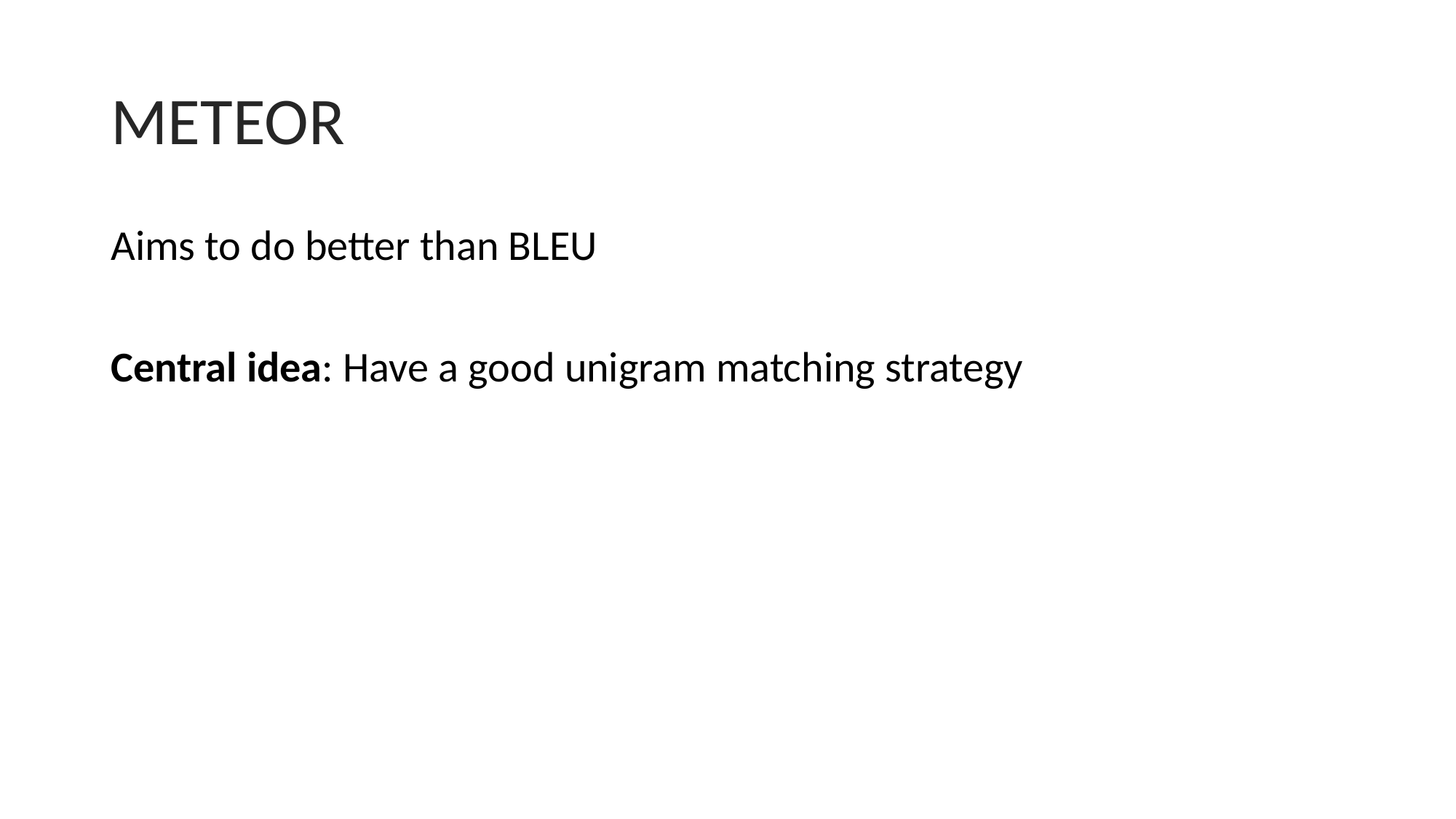

# METEOR
Aims to do better than BLEU

Central idea: Have a good unigram matching strategy